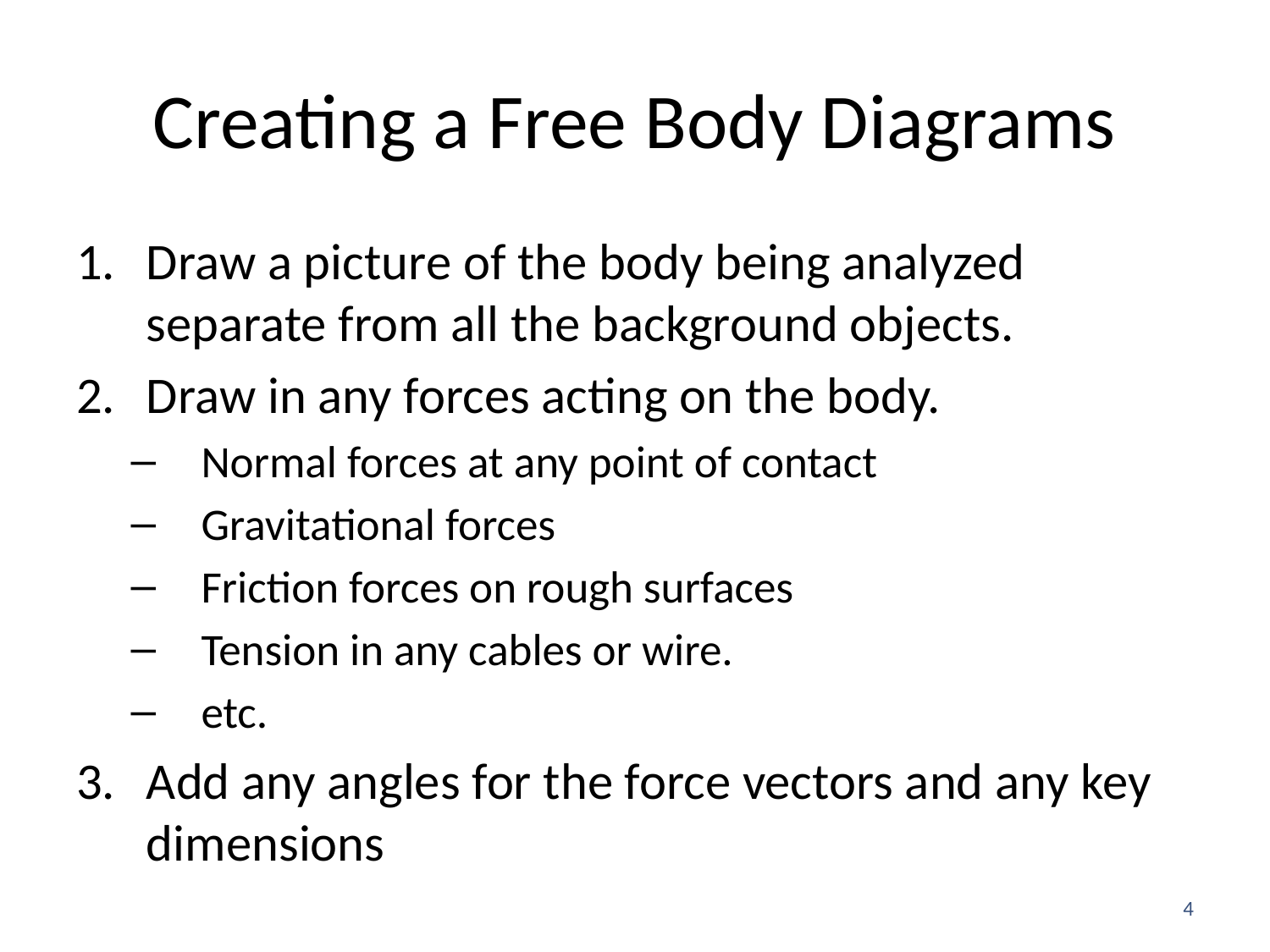

# Creating a Free Body Diagrams
Draw a picture of the body being analyzed separate from all the background objects.
Draw in any forces acting on the body.
Normal forces at any point of contact
Gravitational forces
Friction forces on rough surfaces
Tension in any cables or wire.
etc.
Add any angles for the force vectors and any key dimensions
4